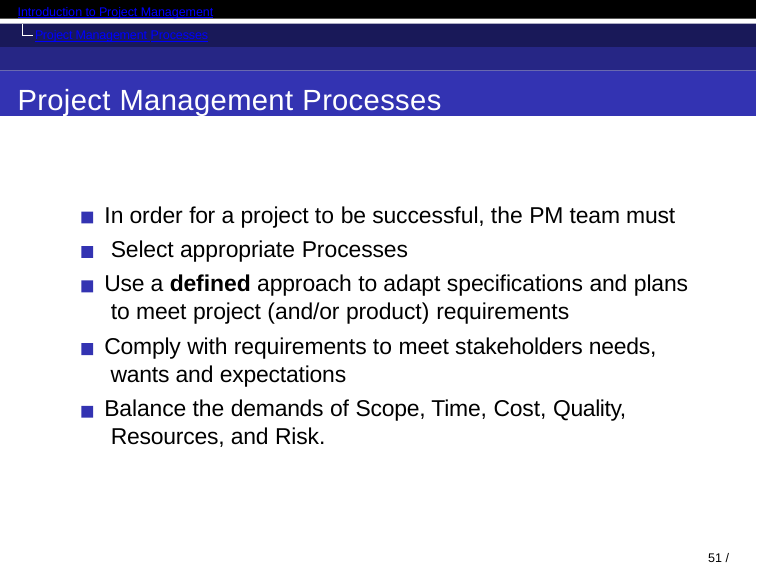

Introduction to Project Management

Project Management Processes

Project Management Processes
In order for a project to be successful, the PM team must  Select appropriate Processes
Use a defined approach to adapt specifications and plans  to meet project (and/or product) requirements
Comply with requirements to meet stakeholders needs,  wants and expectations
Balance the demands of Scope, Time, Cost, Quality,  Resources, and Risk.

51 / 82